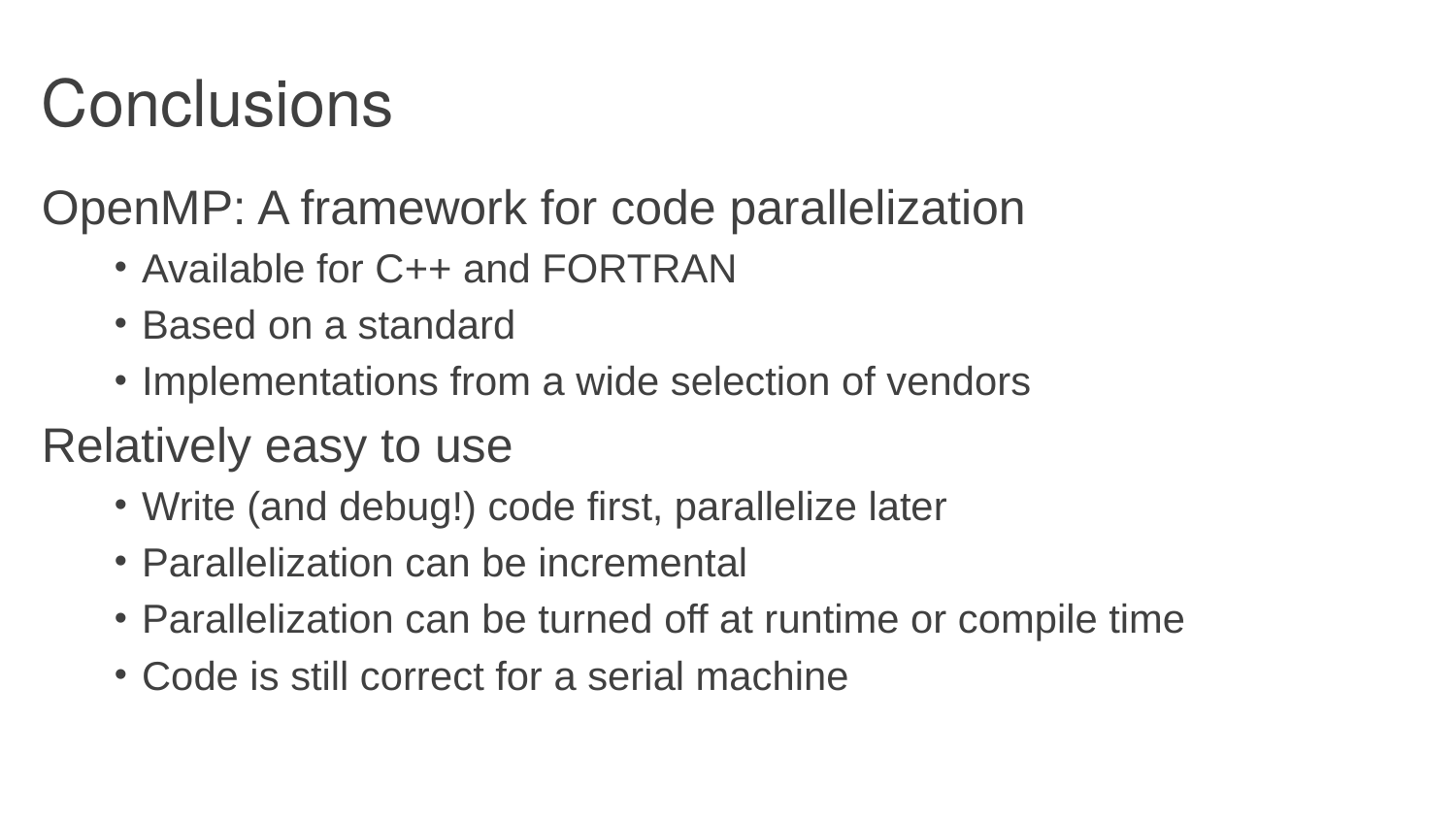

# Conclusions
OpenMP: A framework for code parallelization
Available for C++ and FORTRAN
Based on a standard
Implementations from a wide selection of vendors
Relatively easy to use
Write (and debug!) code first, parallelize later
Parallelization can be incremental
Parallelization can be turned off at runtime or compile time
Code is still correct for a serial machine